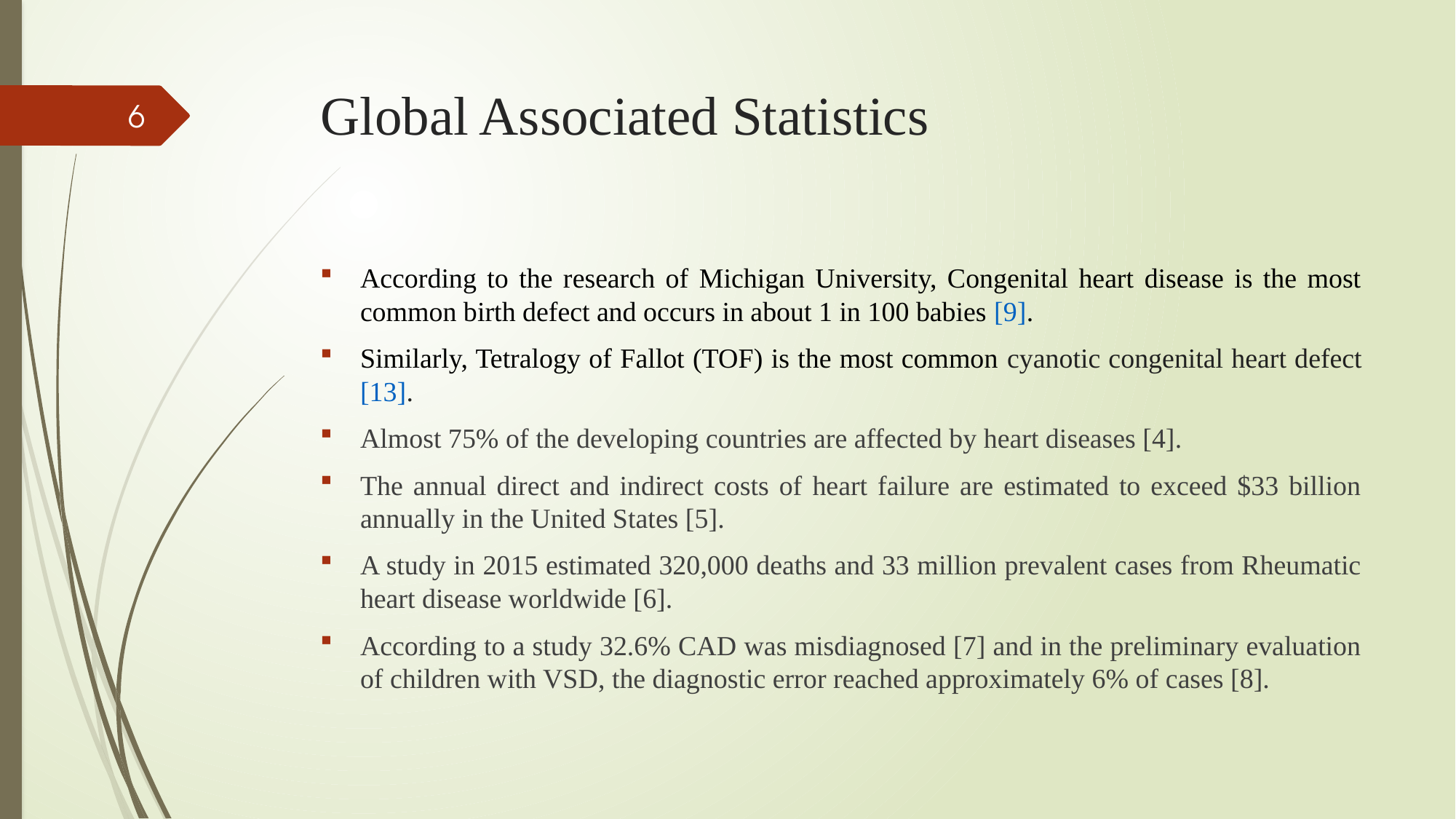

# Global Associated Statistics
6
According to the research of Michigan University, Congenital heart disease is the most common birth defect and occurs in about 1 in 100 babies [9].
Similarly, Tetralogy of Fallot (TOF) is the most common cyanotic congenital heart defect [13].
Almost 75% of the developing countries are affected by heart diseases [4].
The annual direct and indirect costs of heart failure are estimated to exceed $33 billion annually in the United States [5].
A study in 2015 estimated 320,000 deaths and 33 million prevalent cases from Rheumatic heart disease worldwide [6].
According to a study 32.6% CAD was misdiagnosed [7] and in the preliminary evaluation of children with VSD, the diagnostic error reached approximately 6% of cases [8].